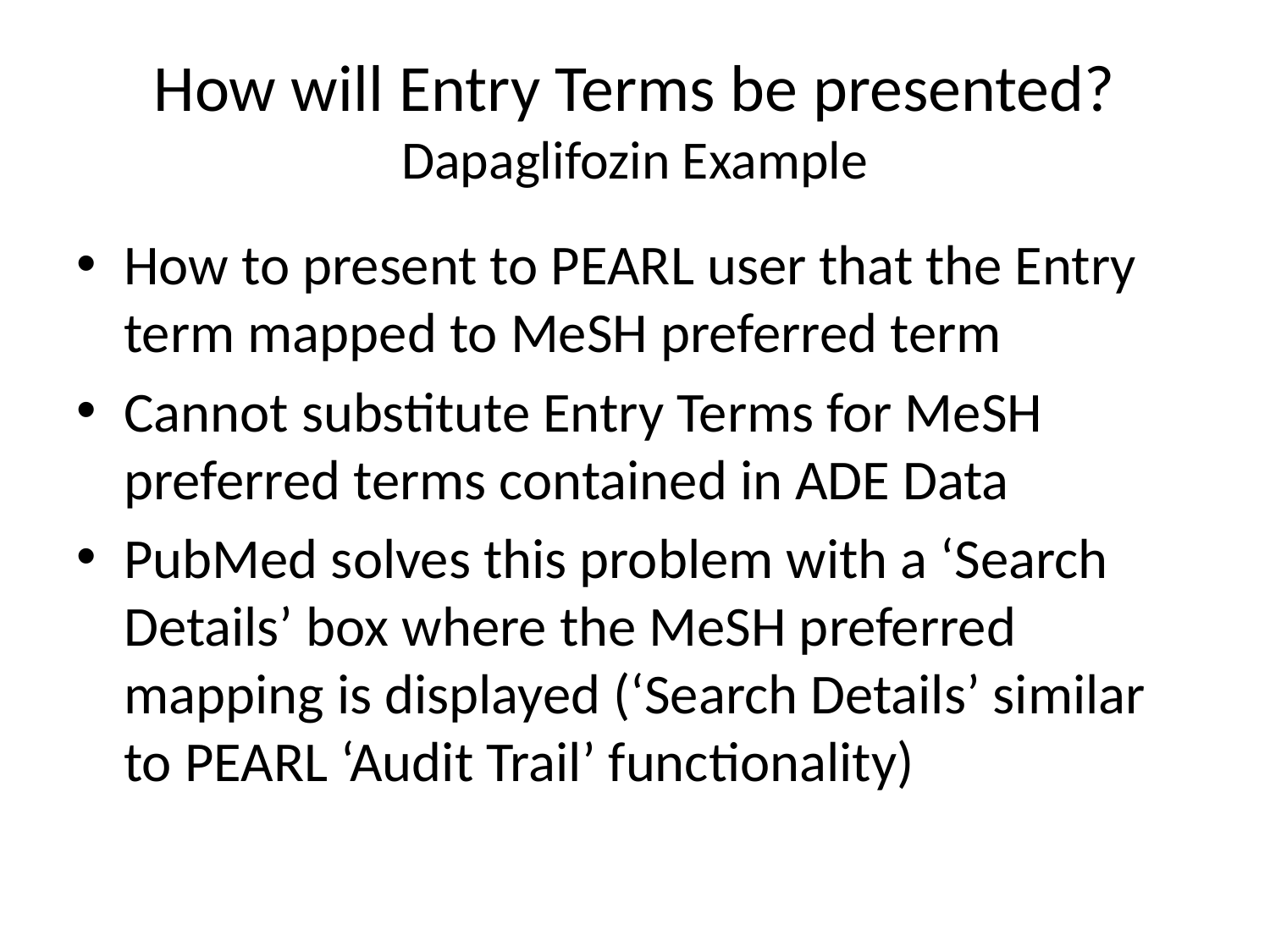

# How will Entry Terms be presented? Dapaglifozin Example
How to present to PEARL user that the Entry term mapped to MeSH preferred term
Cannot substitute Entry Terms for MeSH preferred terms contained in ADE Data
PubMed solves this problem with a ‘Search Details’ box where the MeSH preferred mapping is displayed (‘Search Details’ similar to PEARL ‘Audit Trail’ functionality)